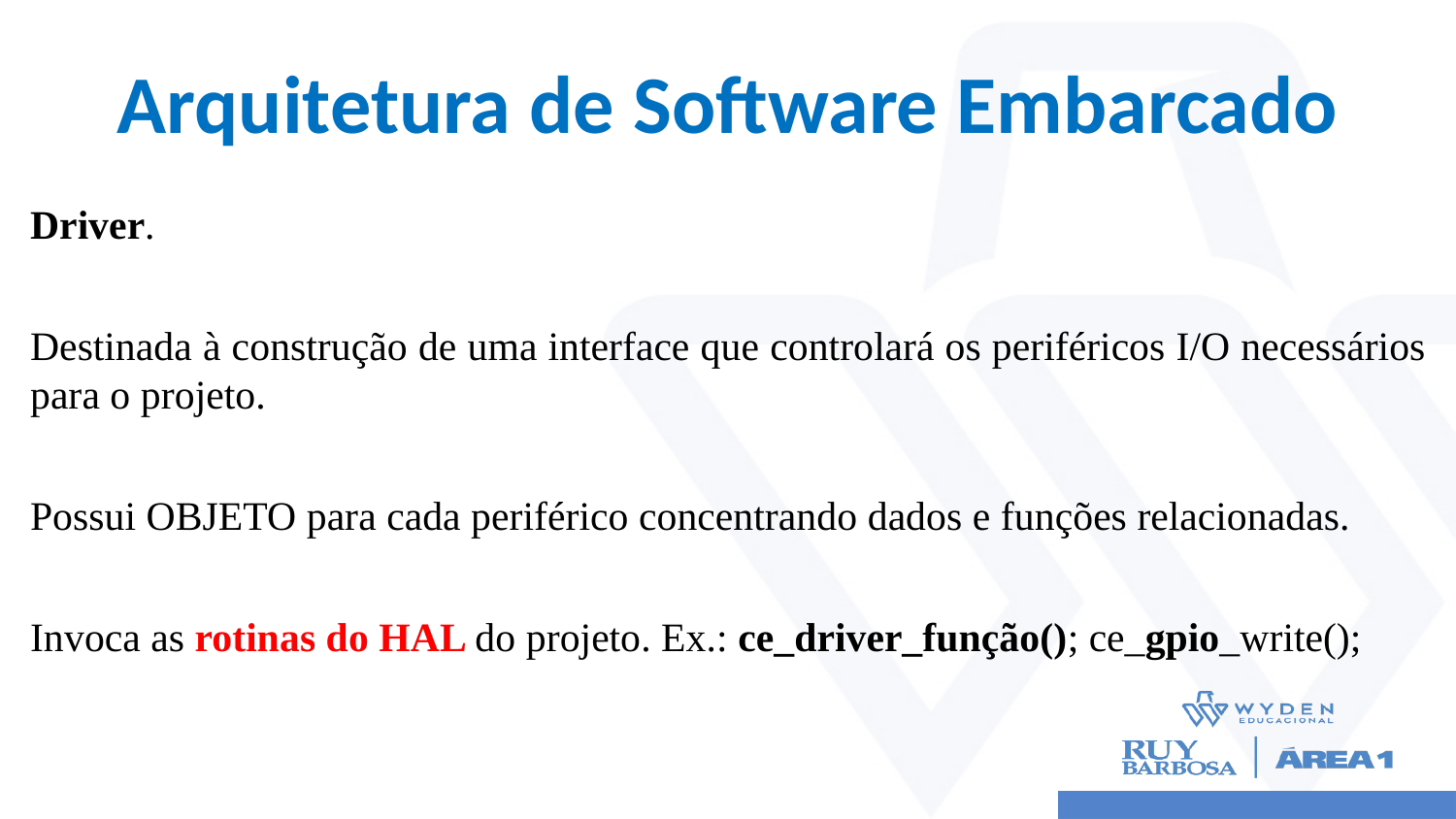

# Arquitetura de Software Embarcado
Driver.

Destinada à construção de uma interface que controlará os periféricos I/O necessários para o projeto.

Possui OBJETO para cada periférico concentrando dados e funções relacionadas.

Invoca as rotinas do HAL do projeto. Ex.: ce_driver_função(); ce_gpio_write();